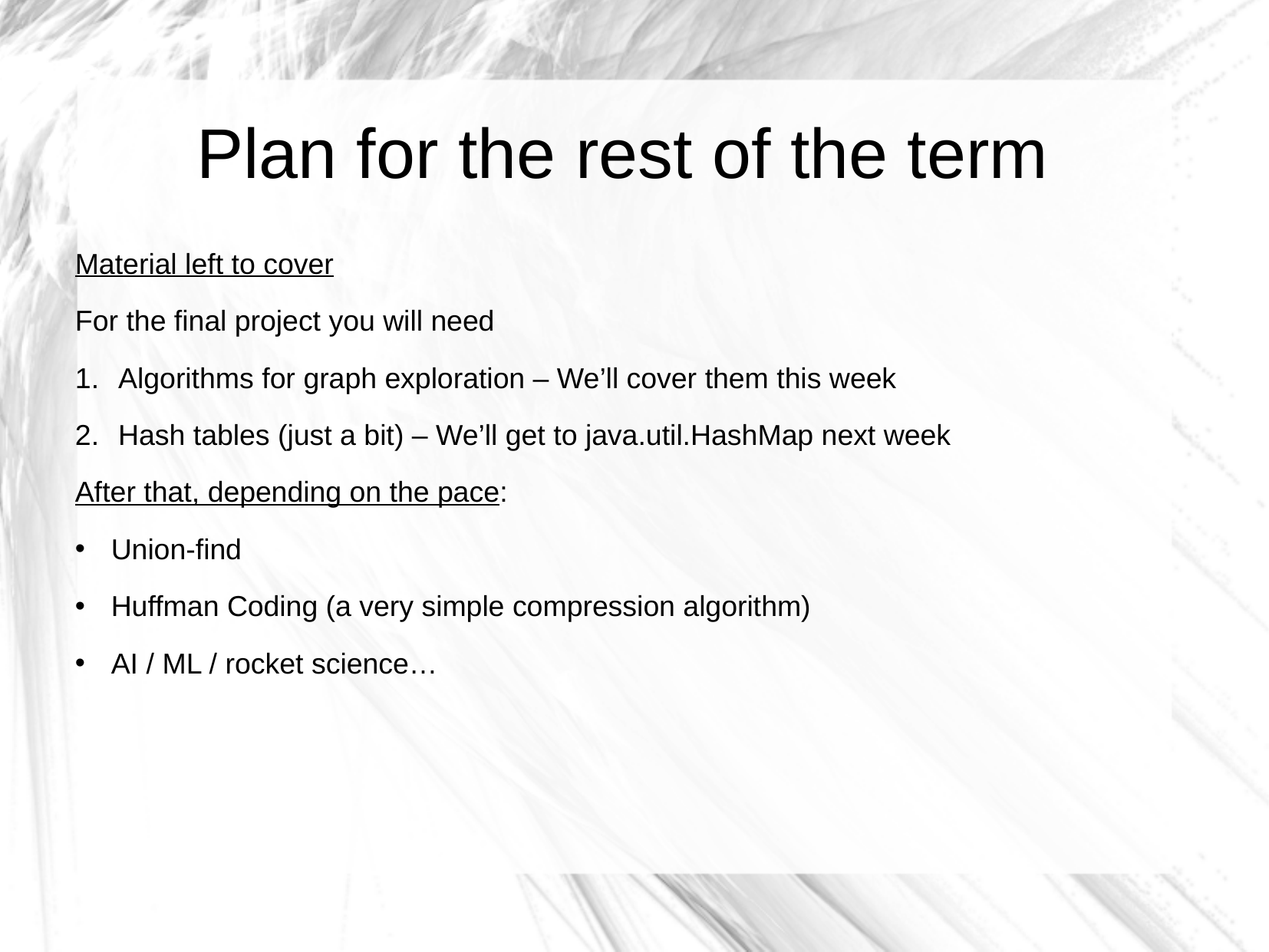

Plan for the rest of the term
Material left to cover
For the final project you will need
Algorithms for graph exploration – We’ll cover them this week
Hash tables (just a bit) – We’ll get to java.util.HashMap next week
After that, depending on the pace:
Union-find
Huffman Coding (a very simple compression algorithm)
AI / ML / rocket science…